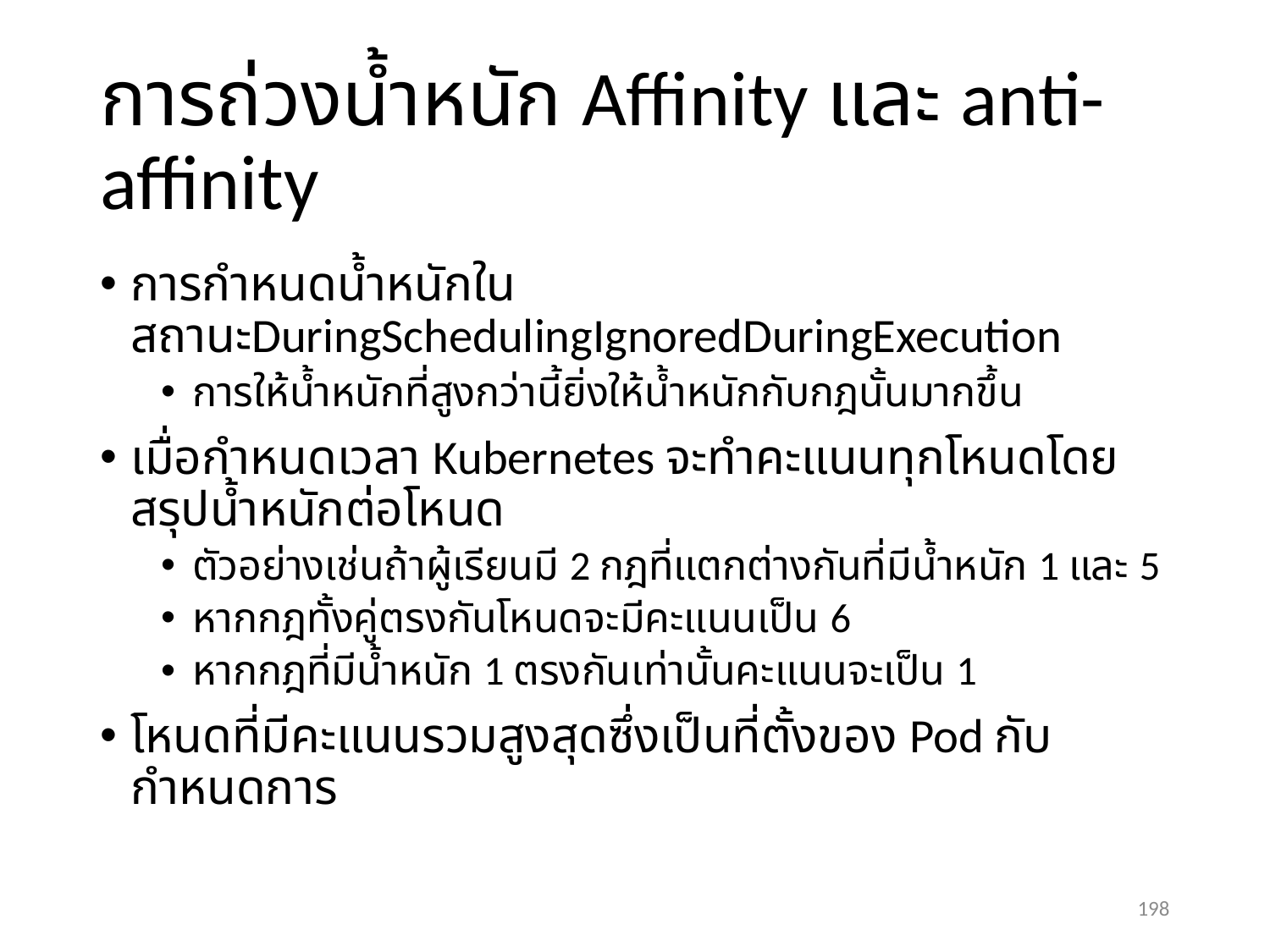

# การถ่วงน้ำหนัก Affinity และ anti-affinity
การกำหนดน้ำหนักในสถานะDuringSchedulingIgnoredDuringExecution
การให้น้ำหนักที่สูงกว่านี้ยิ่งให้น้ำหนักกับกฎนั้นมากขึ้น
เมื่อกำหนดเวลา Kubernetes จะทำคะแนนทุกโหนดโดยสรุปน้ำหนักต่อโหนด
ตัวอย่างเช่นถ้าผู้เรียนมี 2 กฎที่แตกต่างกันที่มีน้ำหนัก 1 และ 5
หากกฎทั้งคู่ตรงกันโหนดจะมีคะแนนเป็น 6
หากกฎที่มีน้ำหนัก 1 ตรงกันเท่านั้นคะแนนจะเป็น 1
โหนดที่มีคะแนนรวมสูงสุดซึ่งเป็นที่ตั้งของ Pod กับกำหนดการ
198